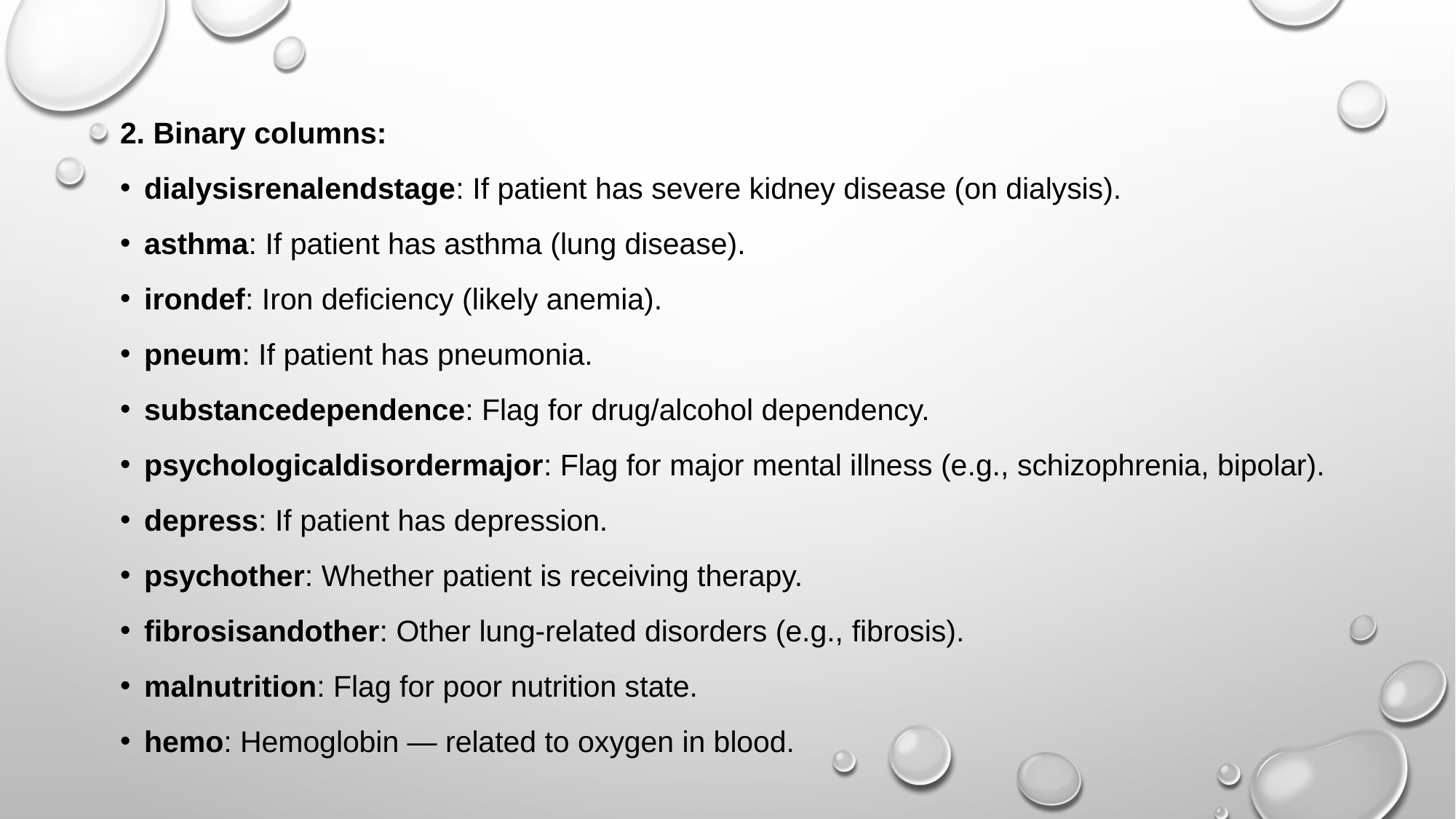

2. Binary columns:
dialysisrenalendstage: If patient has severe kidney disease (on dialysis).
asthma: If patient has asthma (lung disease).
irondef: Iron deficiency (likely anemia).
pneum: If patient has pneumonia.
substancedependence: Flag for drug/alcohol dependency.
psychologicaldisordermajor: Flag for major mental illness (e.g., schizophrenia, bipolar).
depress: If patient has depression.
psychother: Whether patient is receiving therapy.
fibrosisandother: Other lung-related disorders (e.g., fibrosis).
malnutrition: Flag for poor nutrition state.
hemo: Hemoglobin — related to oxygen in blood.